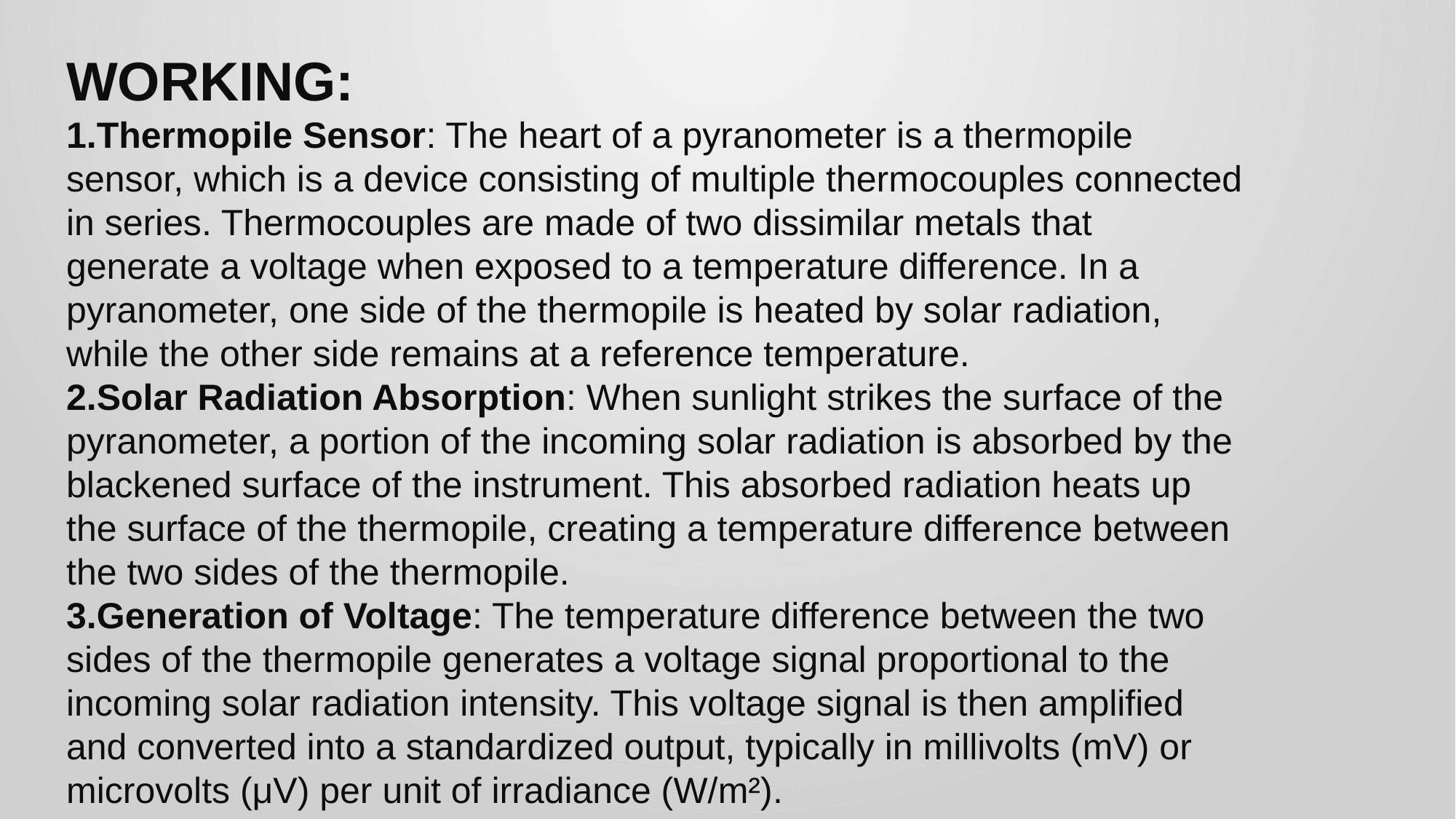

WORKING:
Thermopile Sensor: The heart of a pyranometer is a thermopile sensor, which is a device consisting of multiple thermocouples connected in series. Thermocouples are made of two dissimilar metals that generate a voltage when exposed to a temperature difference. In a pyranometer, one side of the thermopile is heated by solar radiation, while the other side remains at a reference temperature.
Solar Radiation Absorption: When sunlight strikes the surface of the pyranometer, a portion of the incoming solar radiation is absorbed by the blackened surface of the instrument. This absorbed radiation heats up the surface of the thermopile, creating a temperature difference between the two sides of the thermopile.
Generation of Voltage: The temperature difference between the two sides of the thermopile generates a voltage signal proportional to the incoming solar radiation intensity. This voltage signal is then amplified and converted into a standardized output, typically in millivolts (mV) or microvolts (μV) per unit of irradiance (W/m²).